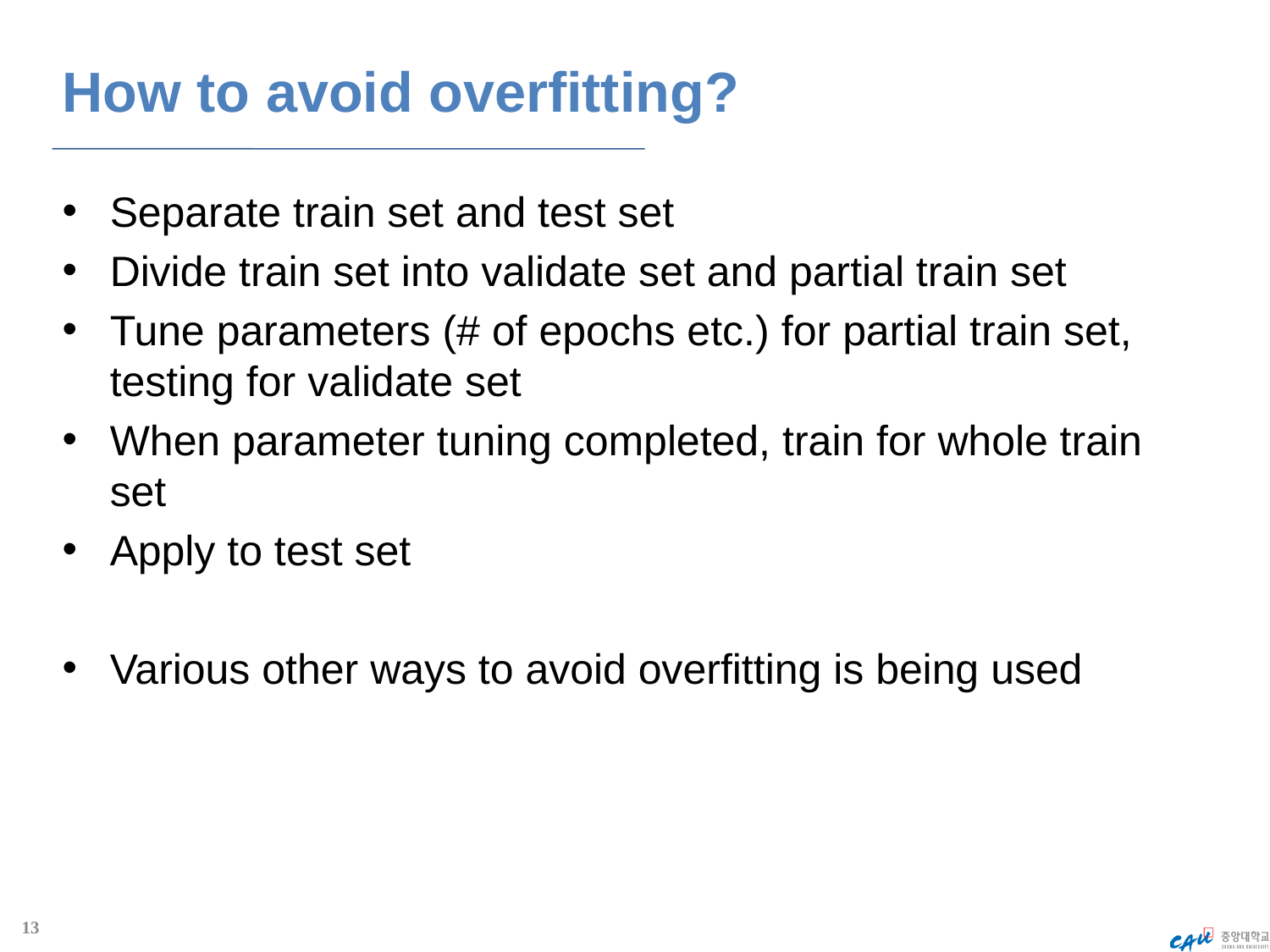

# How to avoid overfitting?
Separate train set and test set
Divide train set into validate set and partial train set
Tune parameters (# of epochs etc.) for partial train set, testing for validate set
When parameter tuning completed, train for whole train set
Apply to test set

Various other ways to avoid overfitting is being used
13